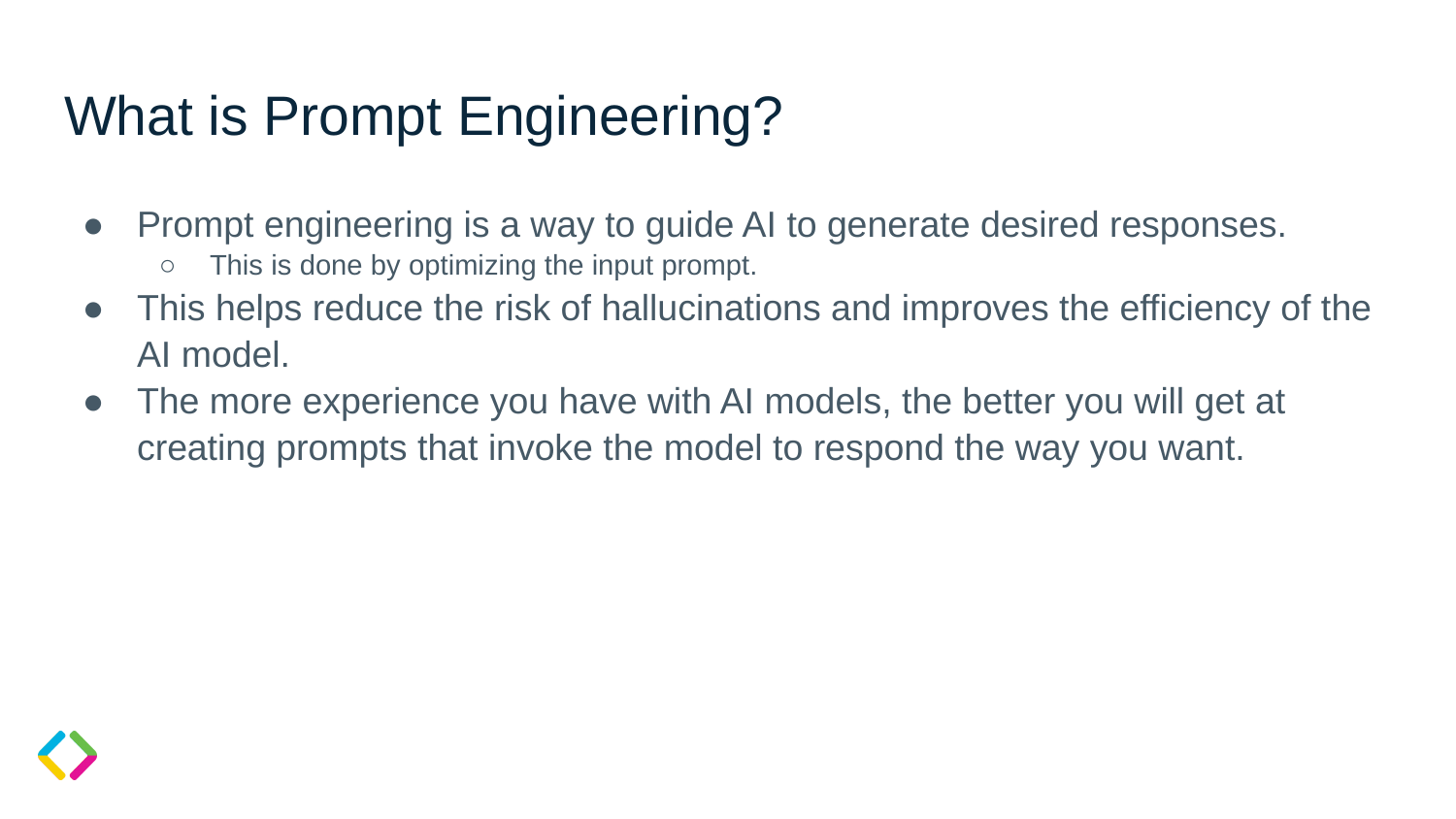

# What is Prompt Engineering?
Prompt engineering is a way to guide AI to generate desired responses.
This is done by optimizing the input prompt.
This helps reduce the risk of hallucinations and improves the efficiency of the AI model.
The more experience you have with AI models, the better you will get at creating prompts that invoke the model to respond the way you want.